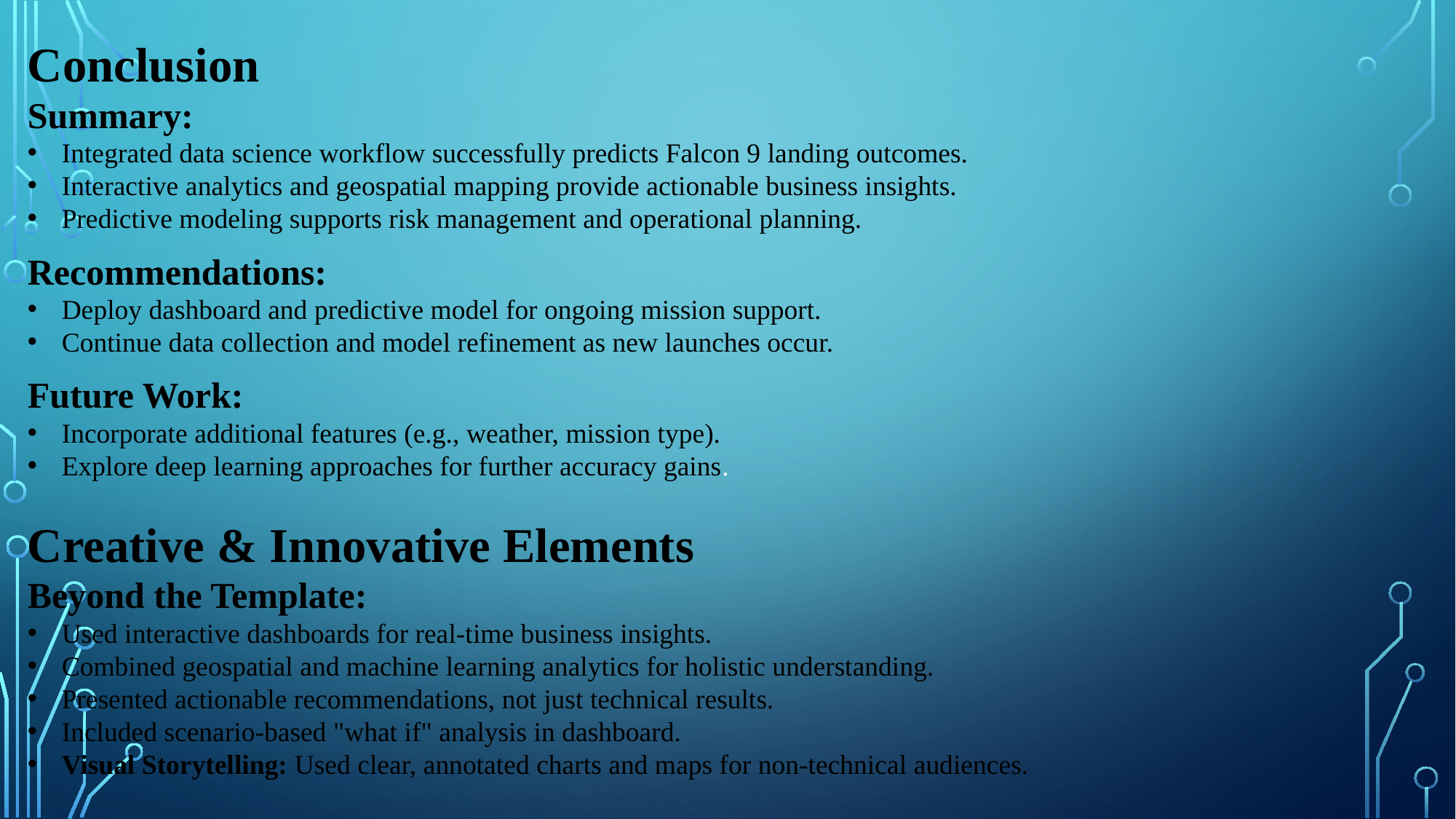

Conclusion
Summary:
Integrated data science workflow successfully predicts Falcon 9 landing outcomes.
Interactive analytics and geospatial mapping provide actionable business insights.
Predictive modeling supports risk management and operational planning.

Recommendations:
Deploy dashboard and predictive model for ongoing mission support.
Continue data collection and model refinement as new launches occur.

Future Work:
Incorporate additional features (e.g., weather, mission type).
Explore deep learning approaches for further accuracy gains.

Creative & Innovative Elements
Beyond the Template:
Used interactive dashboards for real-time business insights.
Combined geospatial and machine learning analytics for holistic understanding.
Presented actionable recommendations, not just technical results.
Included scenario-based "what if" analysis in dashboard.
Visual Storytelling: Used clear, annotated charts and maps for non-technical audiences.